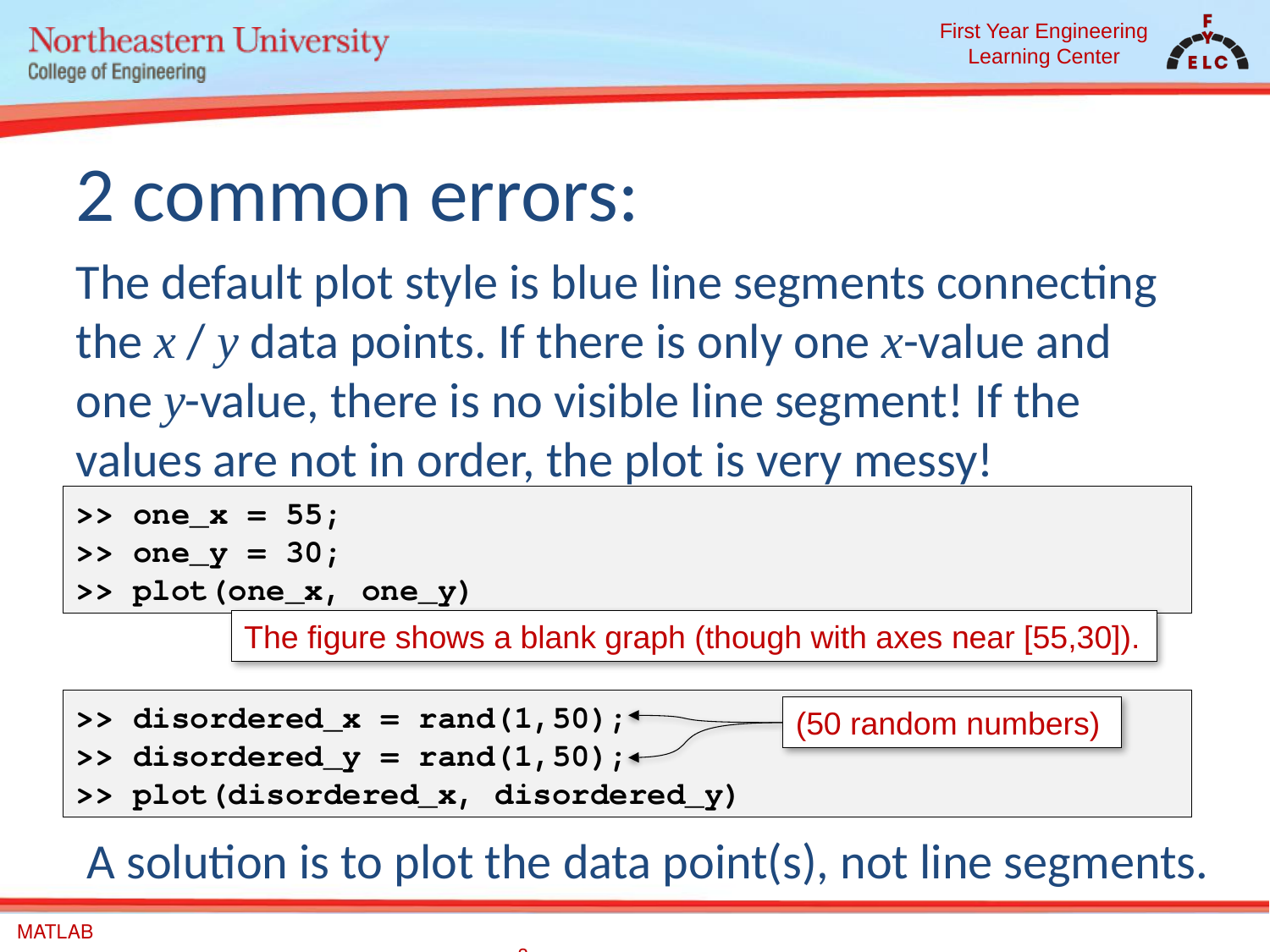

# 2 common errors:
The default plot style is blue line segments connecting the x / y data points. If there is only one x-value and one y-value, there is no visible line segment! If the values are not in order, the plot is very messy!
>> one_x = 55;
>> one_y = 30;
>> plot(one_x, one_y)
The figure shows a blank graph (though with axes near [55,30]).
>> disordered_x = rand(1,50);
>> disordered_y = rand(1,50);
>> plot(disordered_x, disordered_y)
(50 random numbers)
A solution is to plot the data point(s), not line segments.